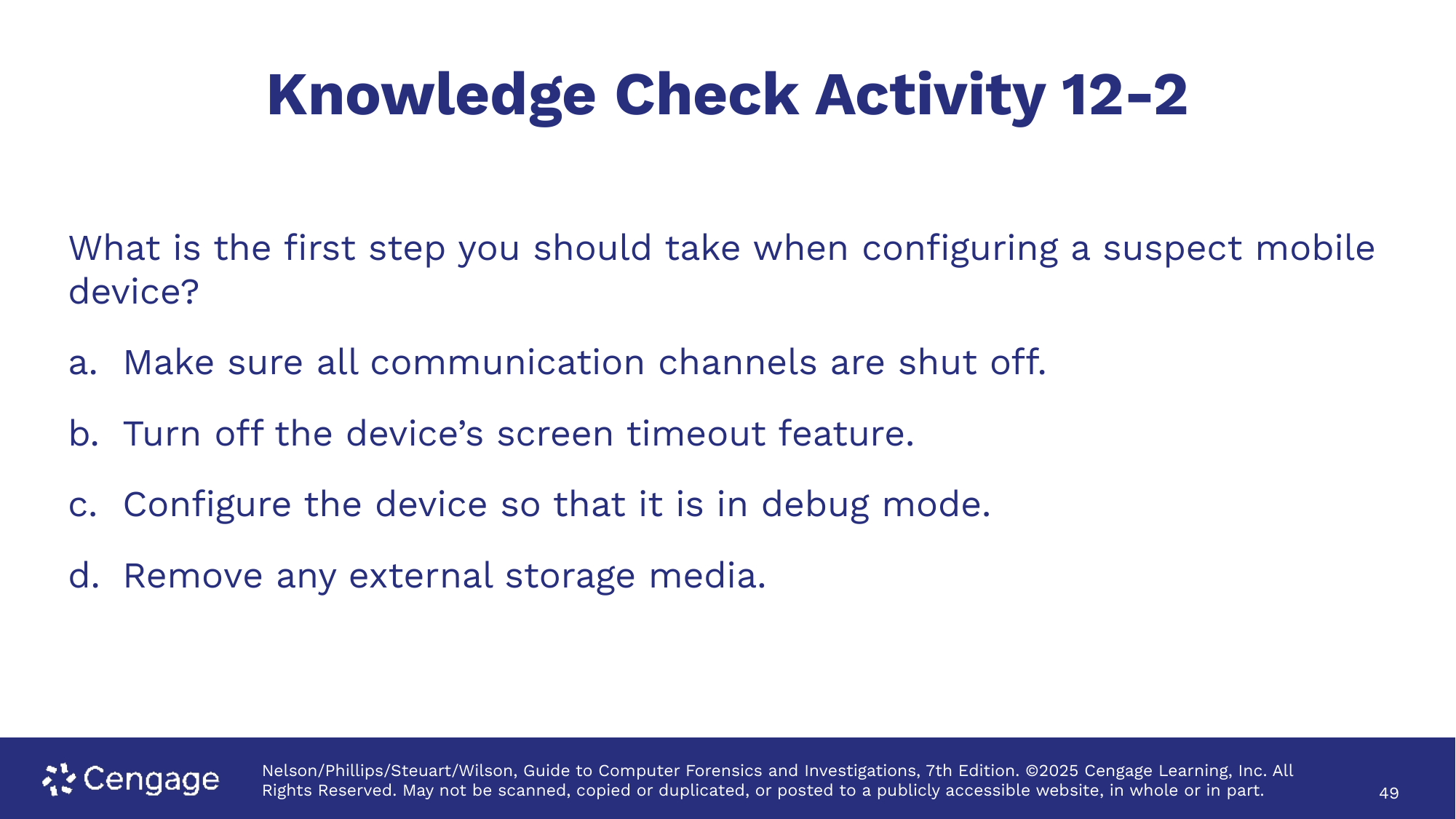

# Knowledge Check Activity 12-2
What is the first step you should take when configuring a suspect mobile device?
Make sure all communication channels are shut off.
Turn off the device’s screen timeout feature.
Configure the device so that it is in debug mode.
Remove any external storage media.